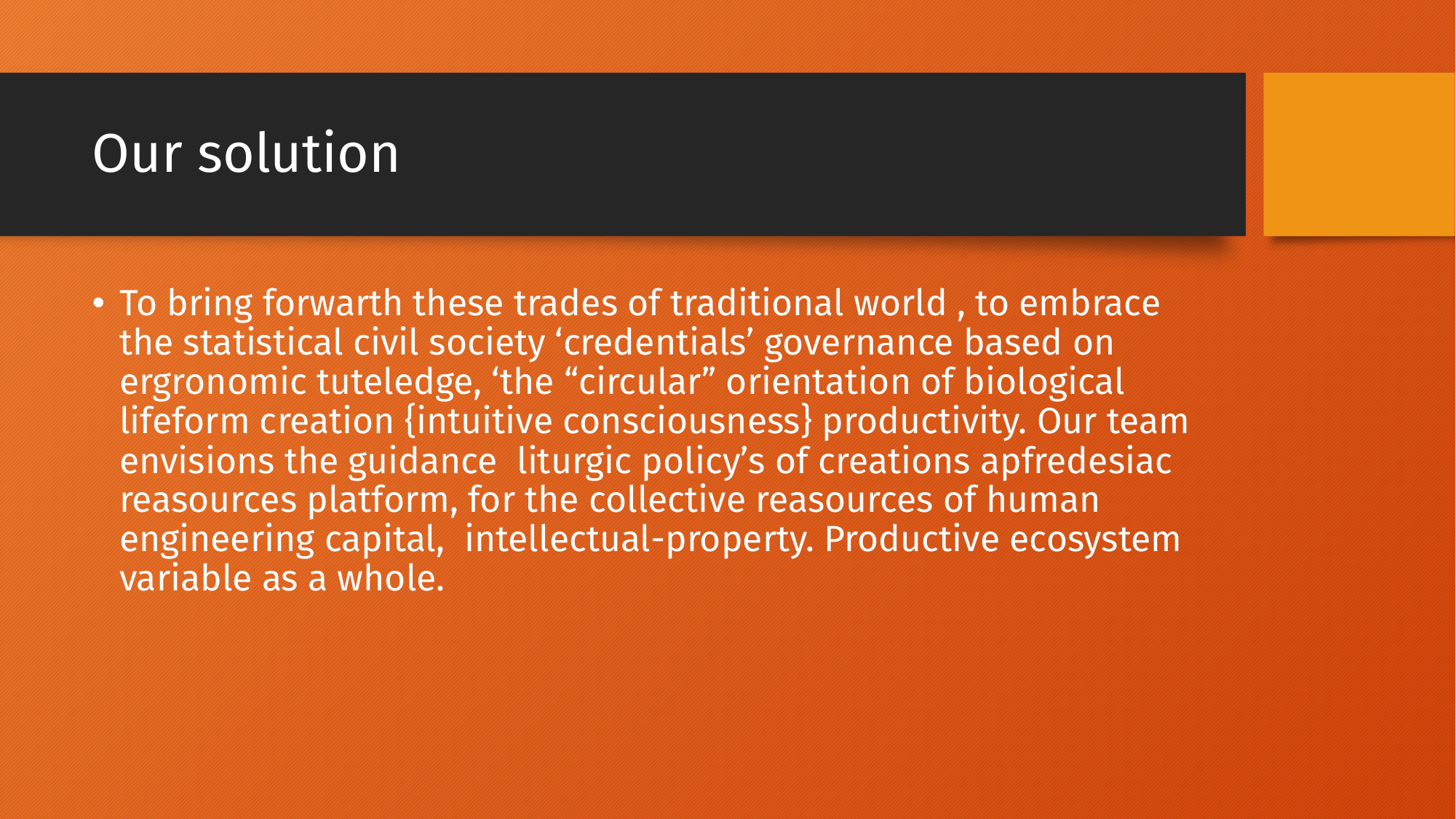

# Our solution
To bring forwarth these trades of traditional world , to embrace the statistical civil society ‘credentials’ governance based on ergronomic tuteledge, ‘the “circular” orientation of biological lifeform creation {intuitive consciousness} productivity. Our team envisions the guidance  liturgic policy’s of creations apfredesiac reasources platform, for the collective reasources of human engineering capital,  intellectual-property. Productive ecosystem variable as a whole.